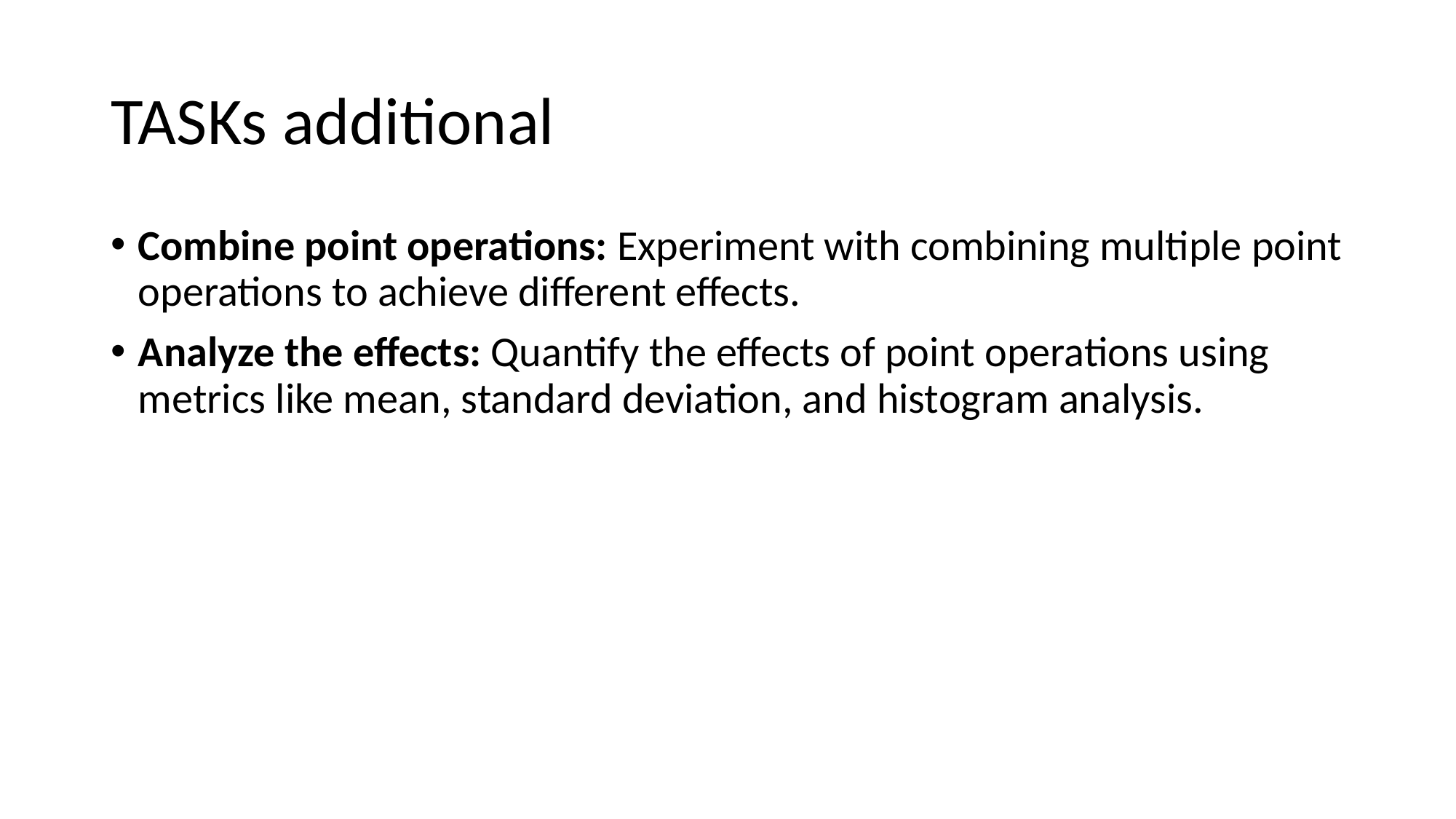

# TASKs additional
Combine point operations: Experiment with combining multiple point operations to achieve different effects.
Analyze the effects: Quantify the effects of point operations using metrics like mean, standard deviation, and histogram analysis.